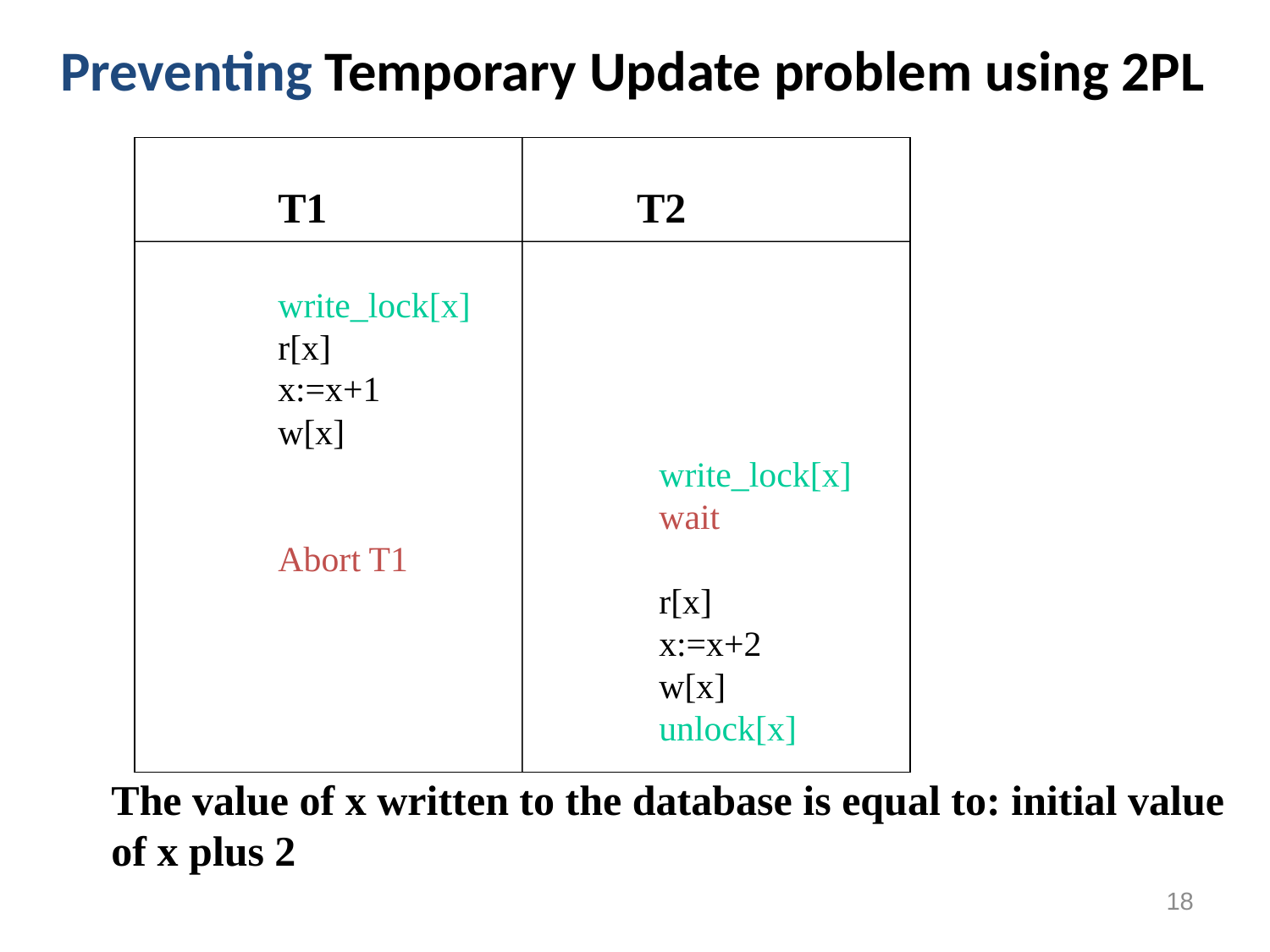

Preventing Temporary Update problem using 2PL

T1		          T2

write_lock[x]
r[x]
x:=x+1
w[x]
			write_lock[x]
			wait
Abort T1
			r[x]
		          	x:=x+2
		          	w[x]
			unlock[x]
The value of x written to the database is equal to: initial value of x plus 2
18